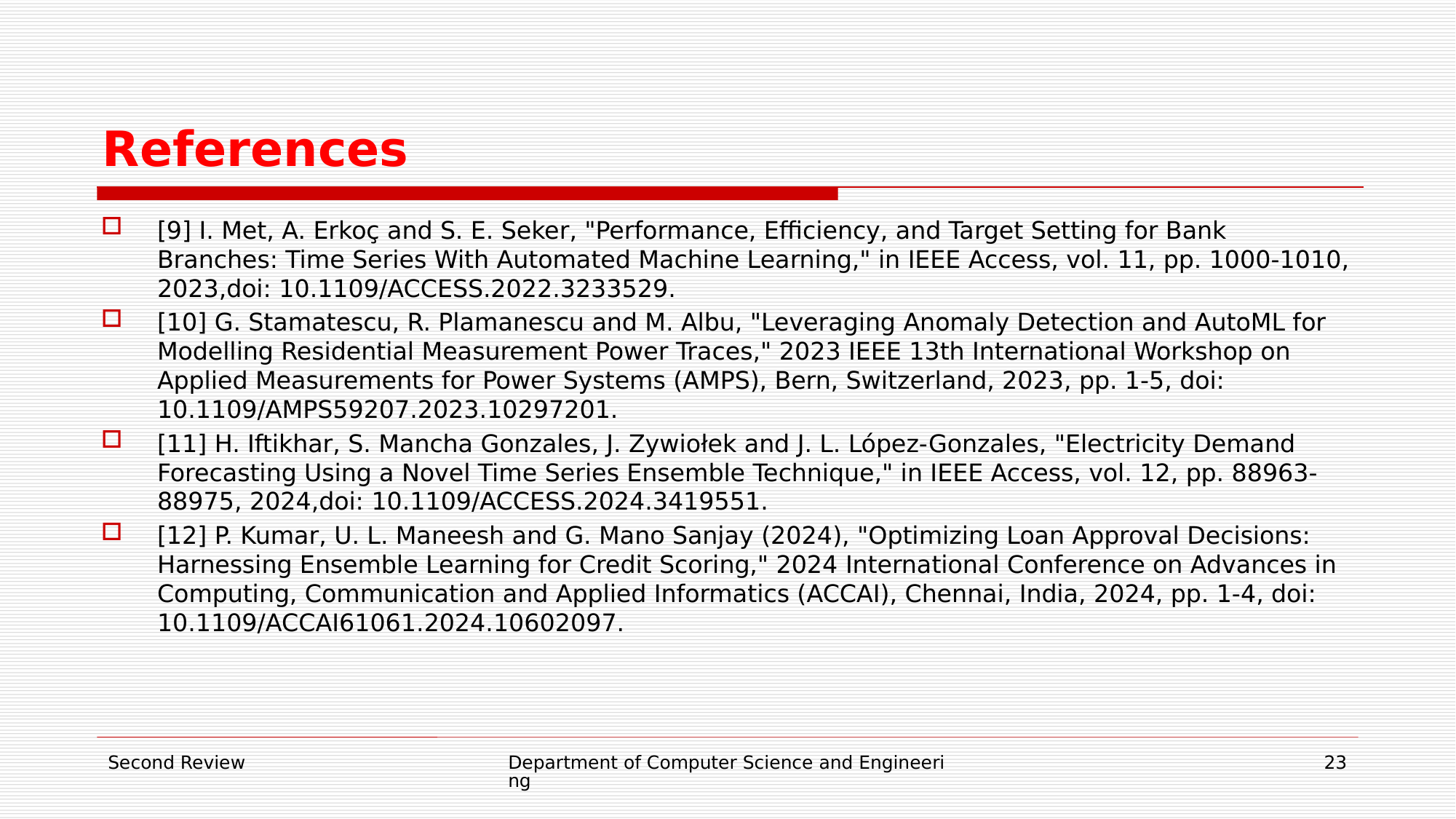

# References
[9] I. Met, A. Erkoç and S. E. Seker, "Performance, Efficiency, and Target Setting for Bank Branches: Time Series With Automated Machine Learning," in IEEE Access, vol. 11, pp. 1000-1010, 2023,doi: 10.1109/ACCESS.2022.3233529.
[10] G. Stamatescu, R. Plamanescu and M. Albu, "Leveraging Anomaly Detection and AutoML for Modelling Residential Measurement Power Traces," 2023 IEEE 13th International Workshop on Applied Measurements for Power Systems (AMPS), Bern, Switzerland, 2023, pp. 1-5, doi: 10.1109/AMPS59207.2023.10297201.
[11] H. Iftikhar, S. Mancha Gonzales, J. Zywiołek and J. L. López-Gonzales, "Electricity Demand Forecasting Using a Novel Time Series Ensemble Technique," in IEEE Access, vol. 12, pp. 88963-88975, 2024,doi: 10.1109/ACCESS.2024.3419551.
[12] P. Kumar, U. L. Maneesh and G. Mano Sanjay (2024), "Optimizing Loan Approval Decisions: Harnessing Ensemble Learning for Credit Scoring," 2024 International Conference on Advances in Computing, Communication and Applied Informatics (ACCAI), Chennai, India, 2024, pp. 1-4, doi: 10.1109/ACCAI61061.2024.10602097.

Second Review
Department of Computer Science and Engineering
23